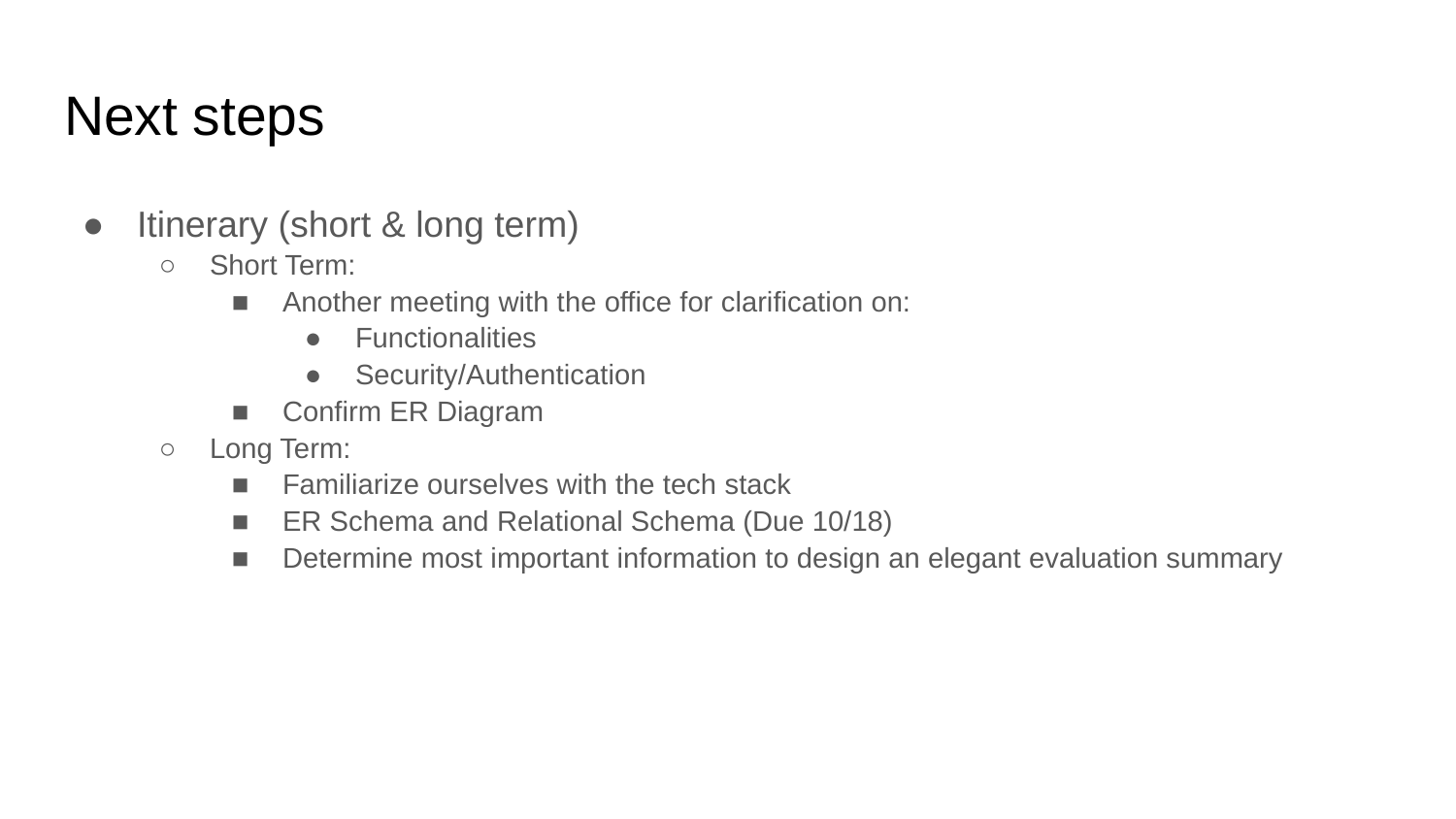

# Next steps
Itinerary (short & long term)
Short Term:
Another meeting with the office for clarification on:
Functionalities
Security/Authentication
Confirm ER Diagram
Long Term:
Familiarize ourselves with the tech stack
ER Schema and Relational Schema (Due 10/18)
Determine most important information to design an elegant evaluation summary